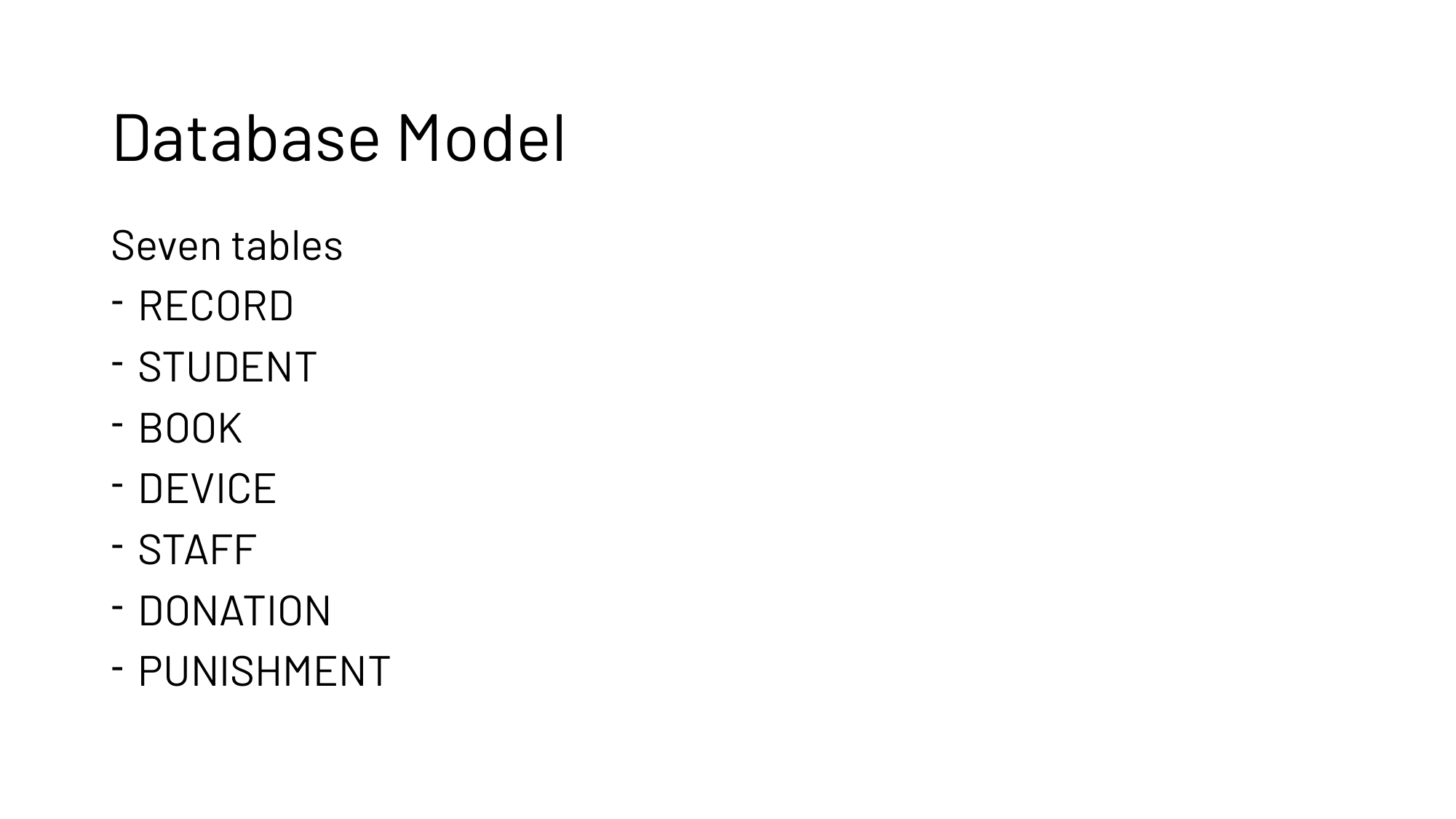

# Database Model
Seven tables
RECORD
STUDENT
BOOK
DEVICE
STAFF
DONATION
PUNISHMENT